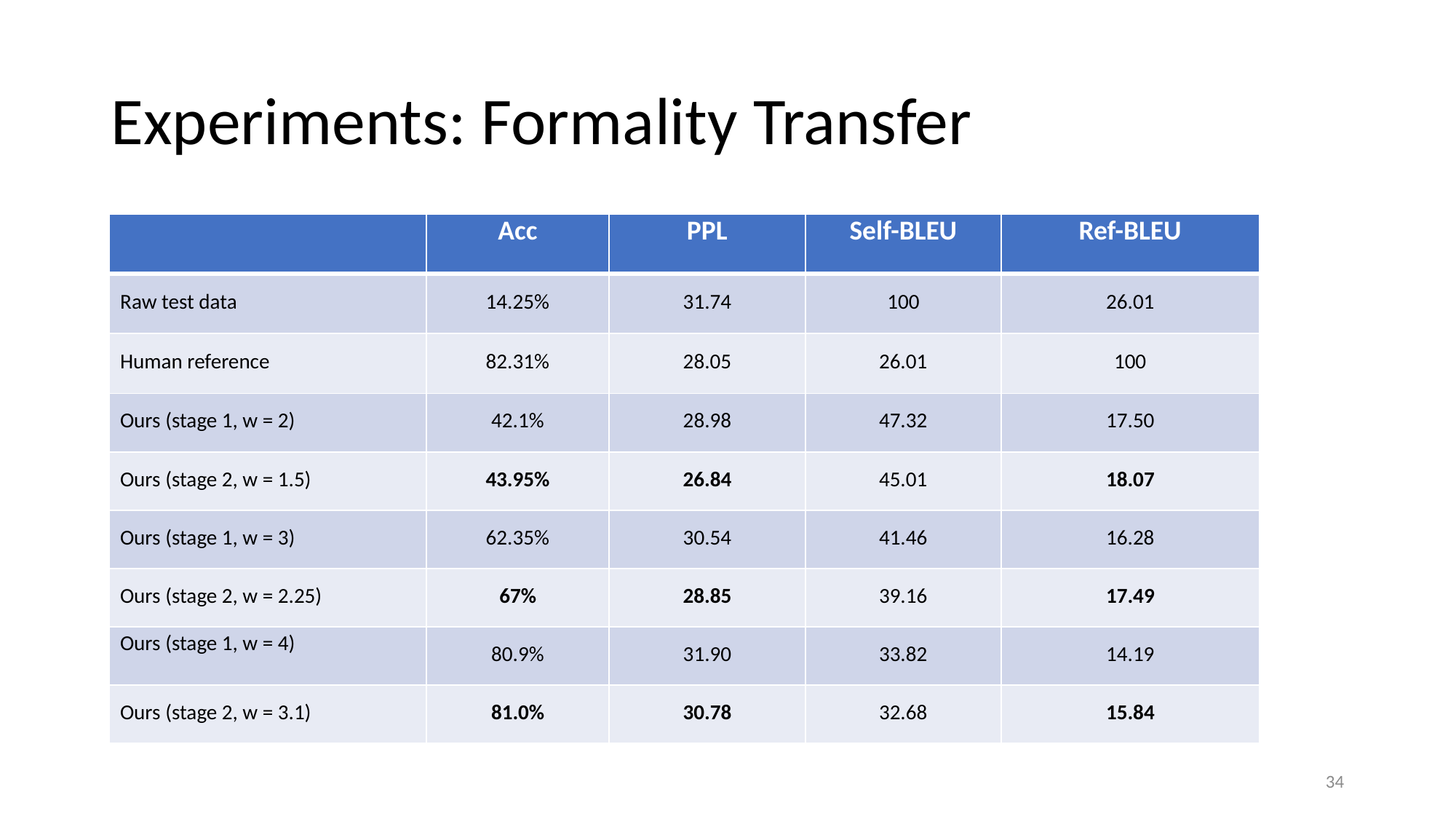

# Experiments: Formality Transfer
|  | Acc | PPL | Self-BLEU | Ref-BLEU |
| --- | --- | --- | --- | --- |
| Raw test data | 14.25% | 31.74 | 100 | 26.01 |
| Human reference | 82.31% | 28.05 | 26.01 | 100 |
| Ours (stage 1, w = 2) | 42.1% | 28.98 | 47.32 | 17.50 |
| Ours (stage 2, w = 1.5) | 43.95% | 26.84 | 45.01 | 18.07 |
| Ours (stage 1, w = 3) | 62.35% | 30.54 | 41.46 | 16.28 |
| Ours (stage 2, w = 2.25) | 67% | 28.85 | 39.16 | 17.49 |
| Ours (stage 1, w = 4) | 80.9% | 31.90 | 33.82 | 14.19 |
| Ours (stage 2, w = 3.1) | 81.0% | 30.78 | 32.68 | 15.84 |
34